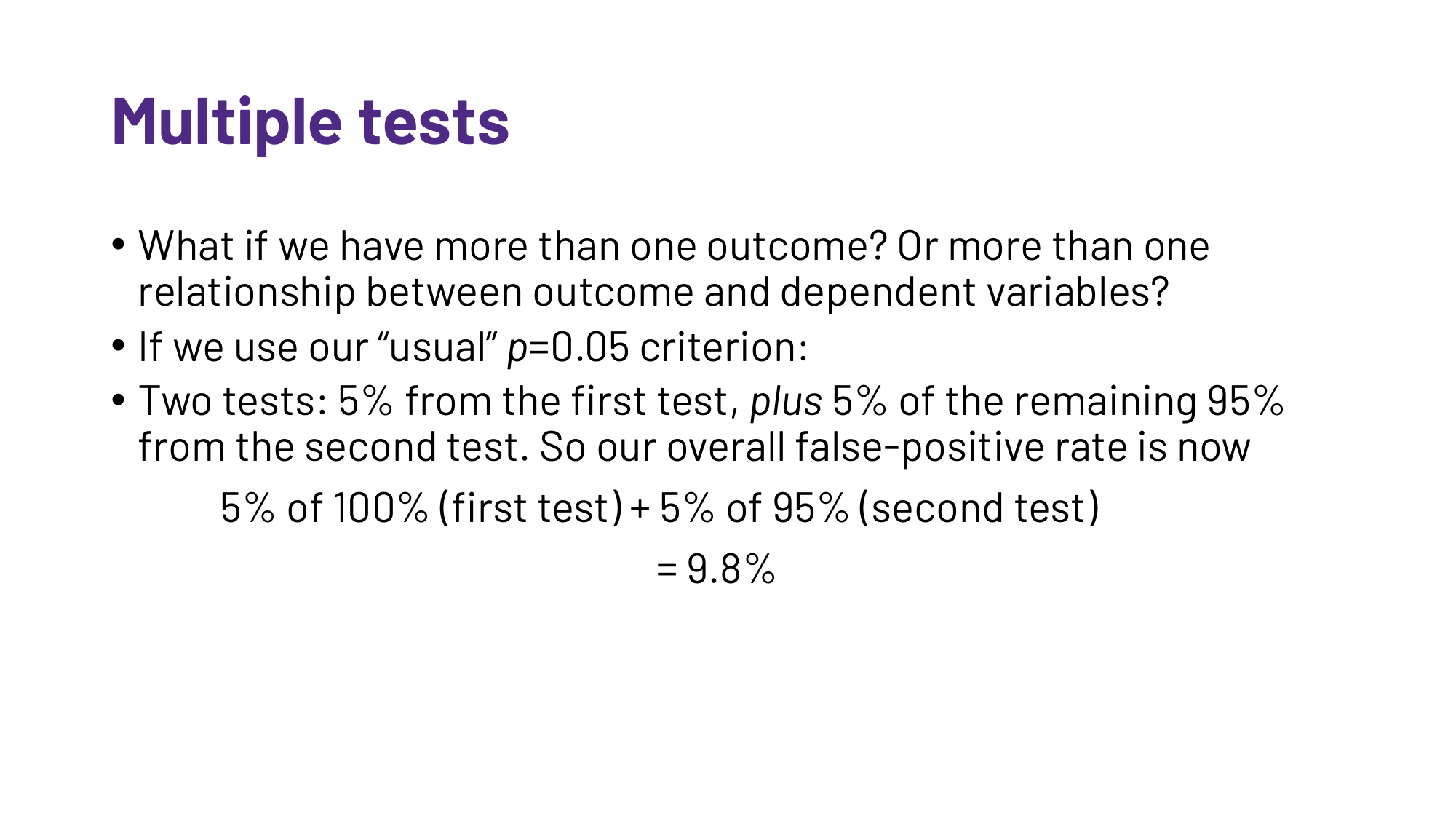

# Multiple tests
What if we have more than one outcome? Or more than one relationship between outcome and dependent variables?
If we use our “usual” p=0.05 criterion:
Two tests: 5% from the first test, plus 5% of the remaining 95% from the second test. So our overall false-positive rate is now
	5% of 100% (first test) + 5% of 95% (second test)
					= 9.8%